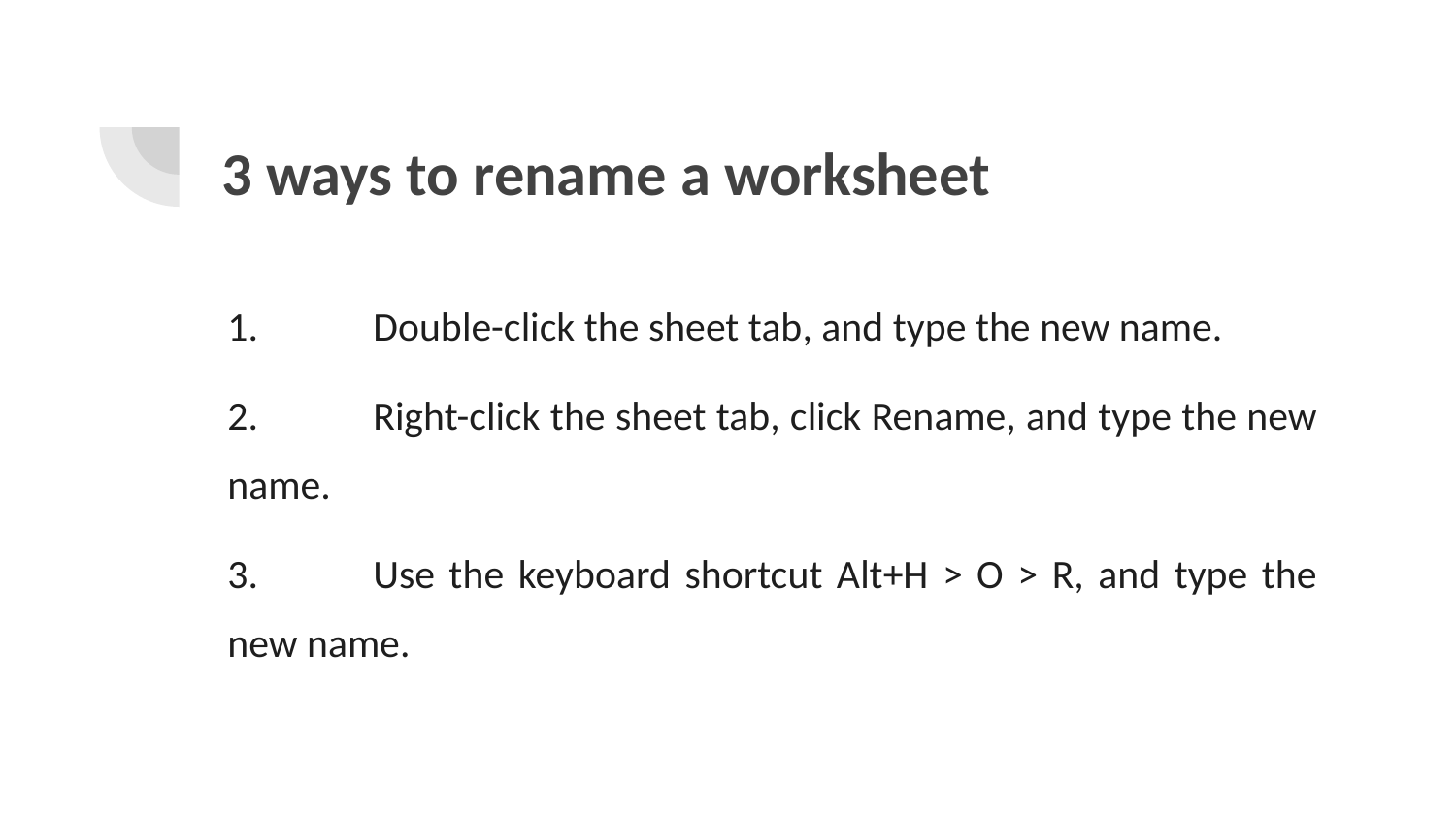

# 3 ways to rename a worksheet
1.	Double-click the sheet tab, and type the new name.
2.	Right-click the sheet tab, click Rename, and type the new name.
3.	Use the keyboard shortcut Alt+H > O > R, and type the new name.